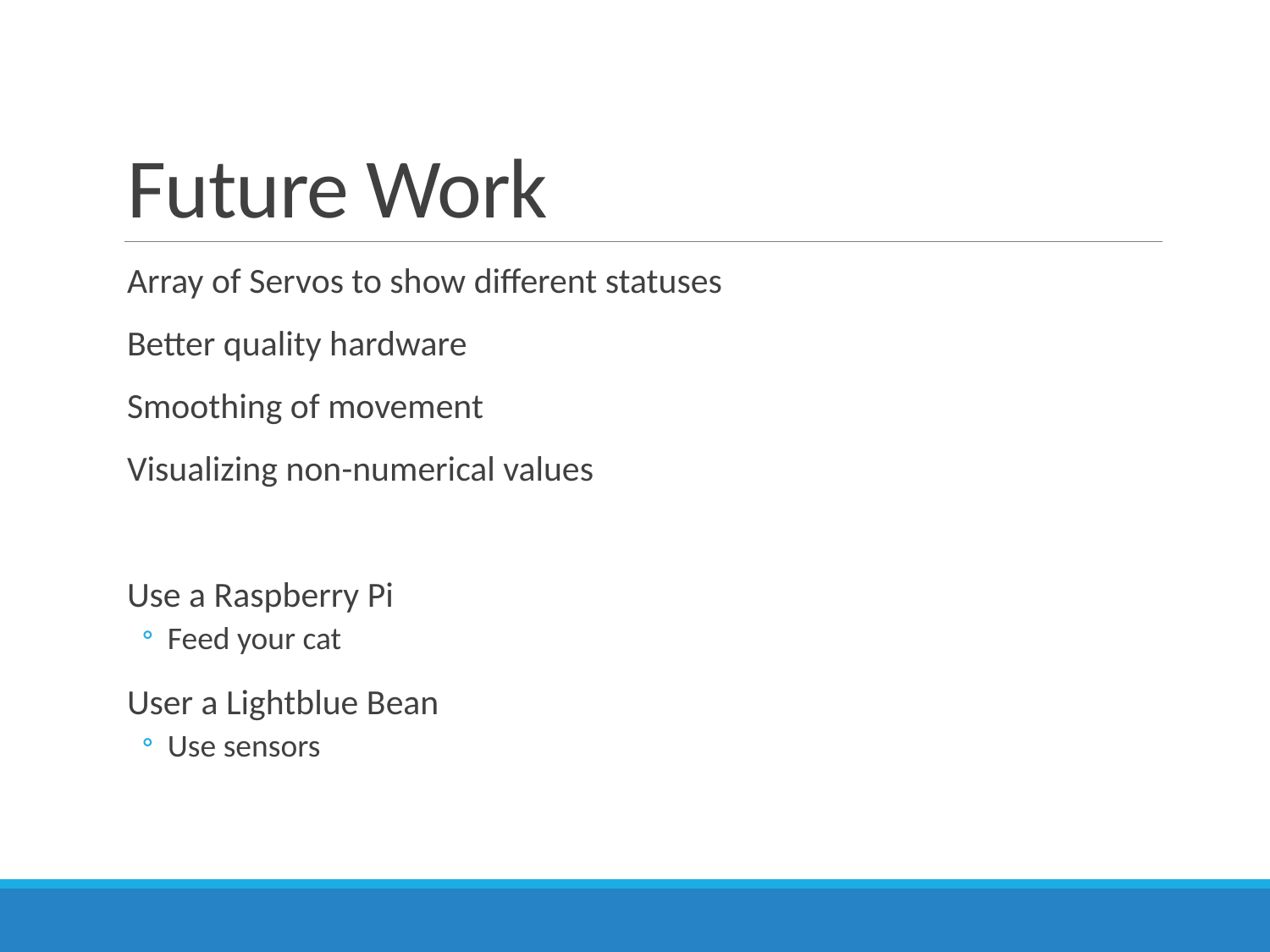

# Future Work
Array of Servos to show different statuses
Better quality hardware
Smoothing of movement
Visualizing non-numerical values

Use a Raspberry Pi
Feed your cat
User a Lightblue Bean
Use sensors